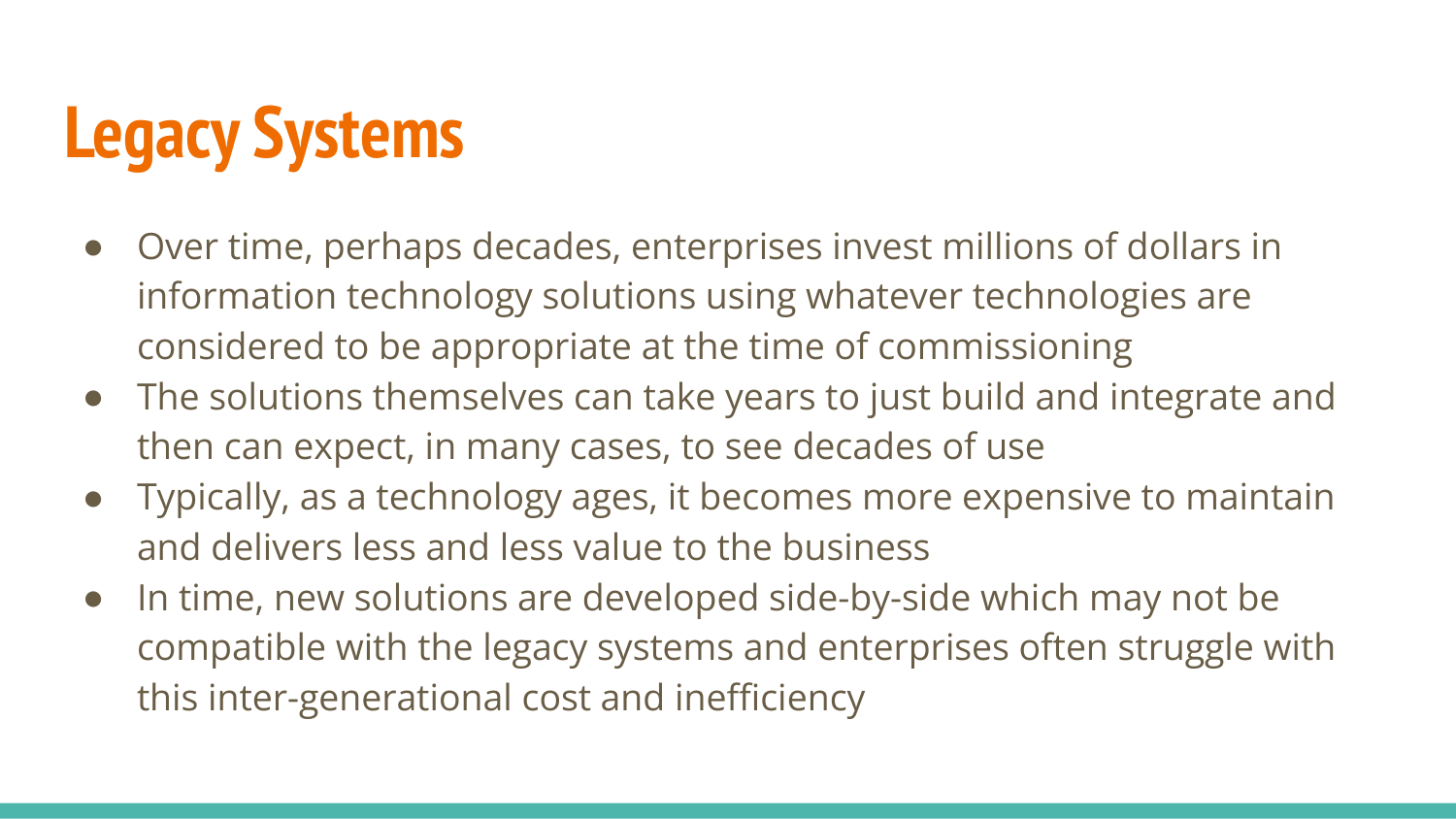

# Legacy Systems
Over time, perhaps decades, enterprises invest millions of dollars in information technology solutions using whatever technologies are considered to be appropriate at the time of commissioning
The solutions themselves can take years to just build and integrate and then can expect, in many cases, to see decades of use
Typically, as a technology ages, it becomes more expensive to maintain and delivers less and less value to the business
In time, new solutions are developed side-by-side which may not be compatible with the legacy systems and enterprises often struggle with this inter-generational cost and inefficiency